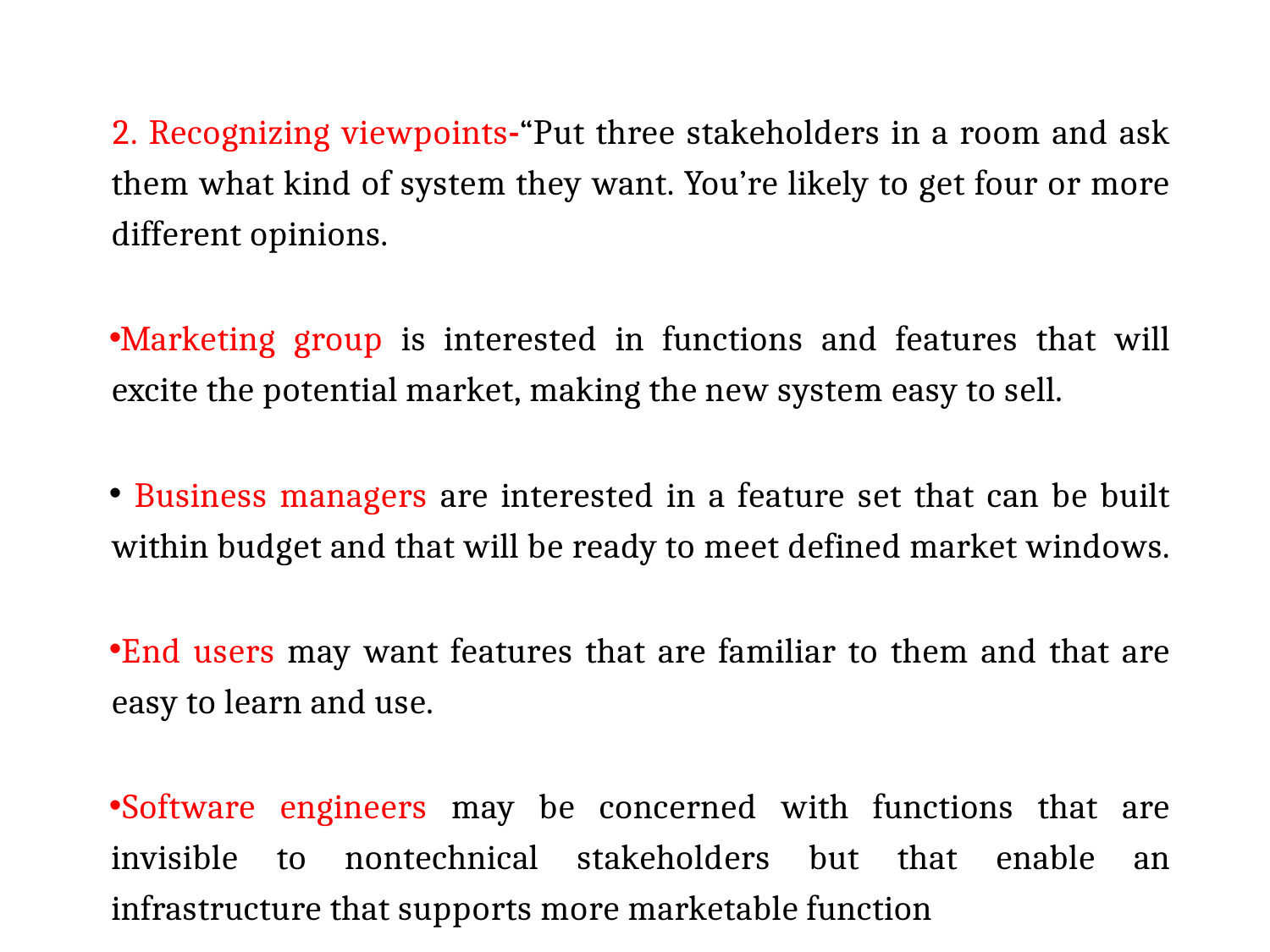

2. Recognizing viewpoints-“Put three stakeholders in a room and ask them what kind of system they want. You’re likely to get four or more different opinions.

Marketing group is interested in functions and features that will excite the potential market, making the new system easy to sell.

 Business managers are interested in a feature set that can be built within budget and that will be ready to meet defined market windows.

End users may want features that are familiar to them and that are easy to learn and use.

Software engineers may be concerned with functions that are invisible to nontechnical stakeholders but that enable an infrastructure that supports more marketable function